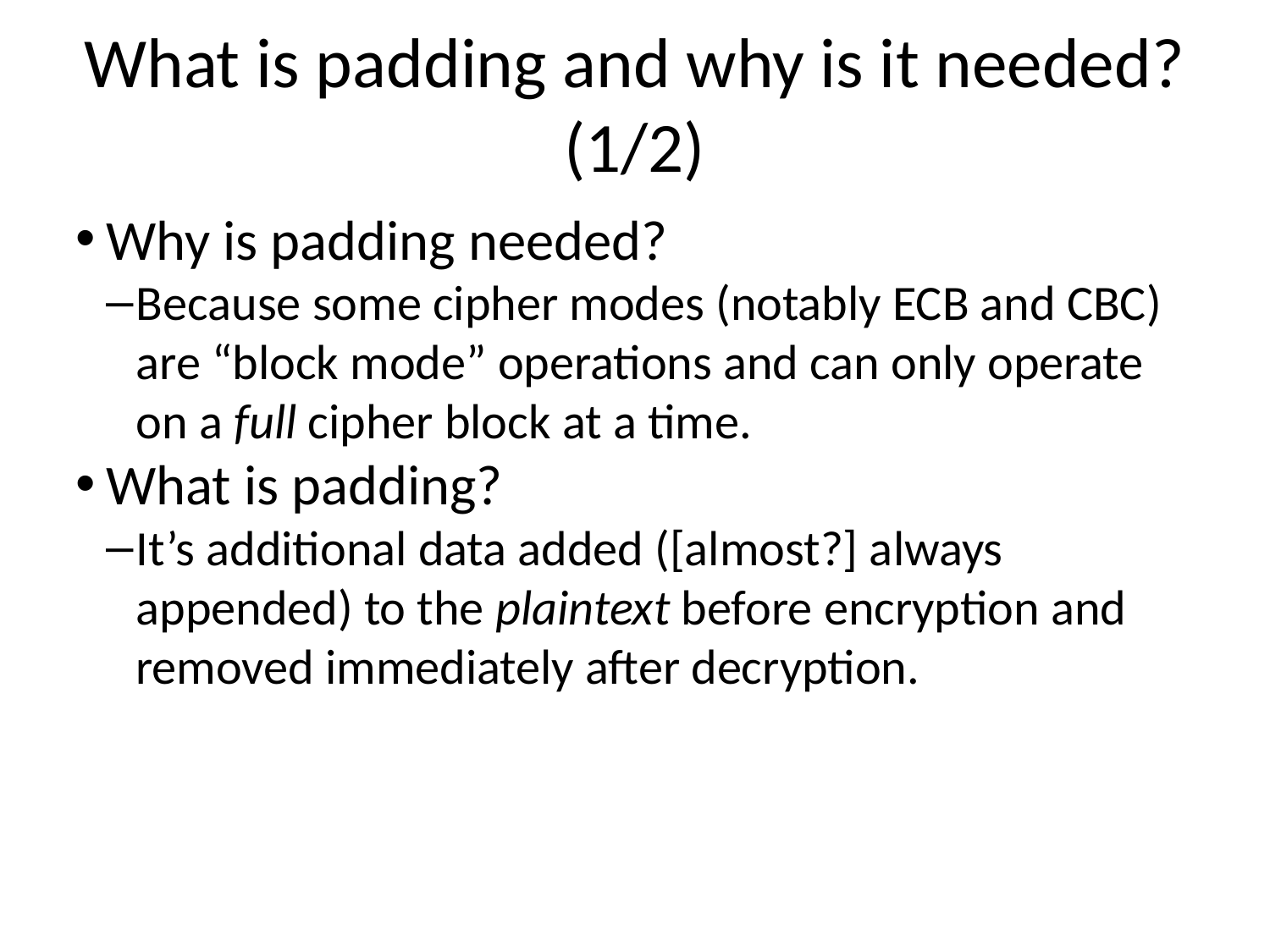

What is padding and why is it needed? (1/2)
Why is padding needed?
Because some cipher modes (notably ECB and CBC) are “block mode” operations and can only operate on a full cipher block at a time.
What is padding?
It’s additional data added ([almost?] always appended) to the plaintext before encryption and removed immediately after decryption.